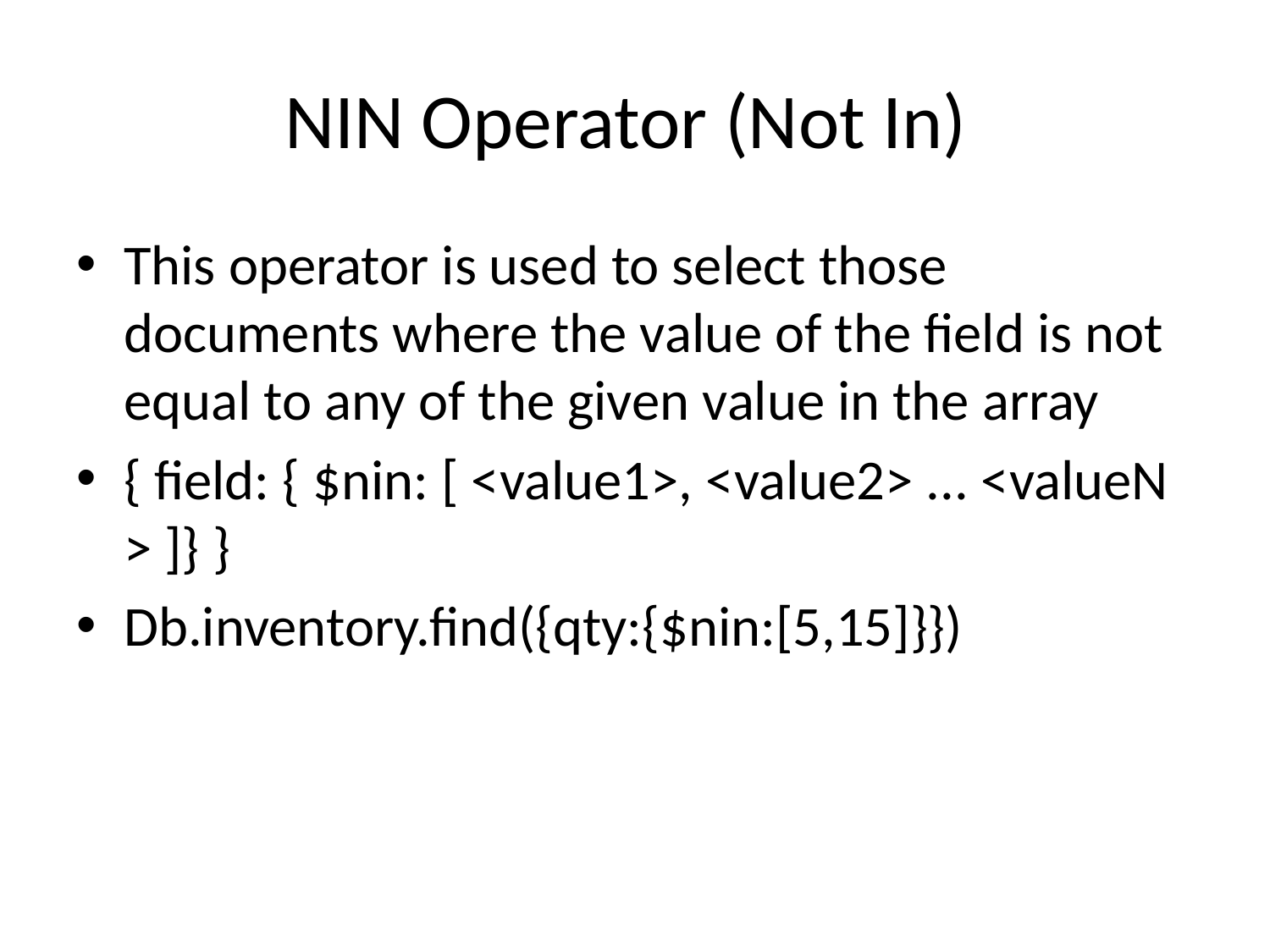

# NIN Operator (Not In)
This operator is used to select those documents where the value of the field is not equal to any of the given value in the array
{ field: { $nin: [ <value1>, <value2> ... <valueN> ]} }
Db.inventory.find({qty:{$nin:[5,15]}})